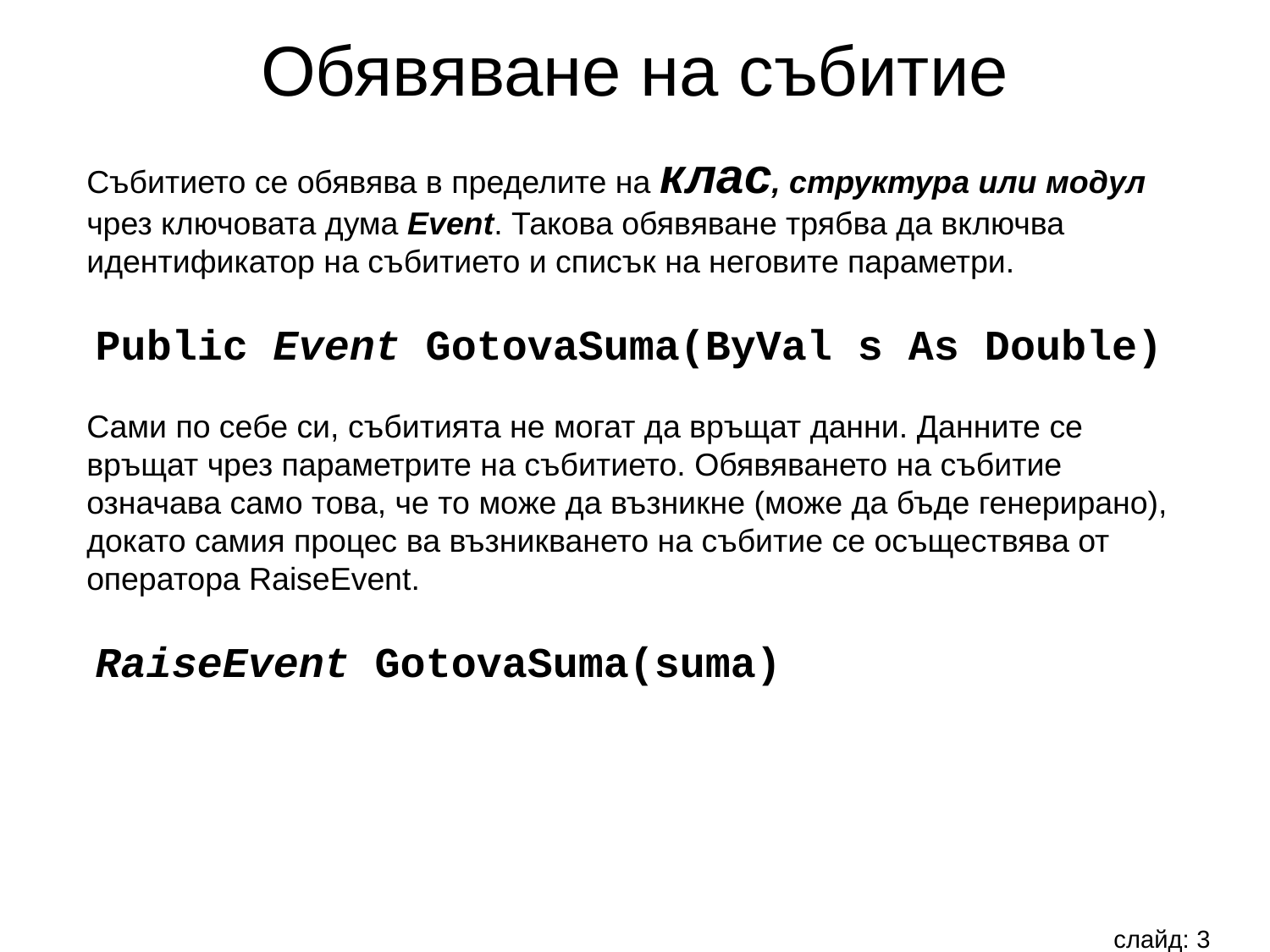

Обявяване на събитие
Събитието се обявява в пределите на клас, структура или модул чрез ключовата дума Event. Такова обявяване трябва да включва идентификатор на събитието и списък на неговите параметри.

 Public Event GotovaSuma(ByVal s As Double)

Сами по себе си, събитията не могат да връщат данни. Данните се връщат чрез параметрите на събитието. Обявяването на събитие означава само това, че то може да възникне (може да бъде генерирано), докато самия процес ва възникването на събитие се осъществява от оператора RaiseEvent.

 RaiseEvent GotovaSuma(suma)